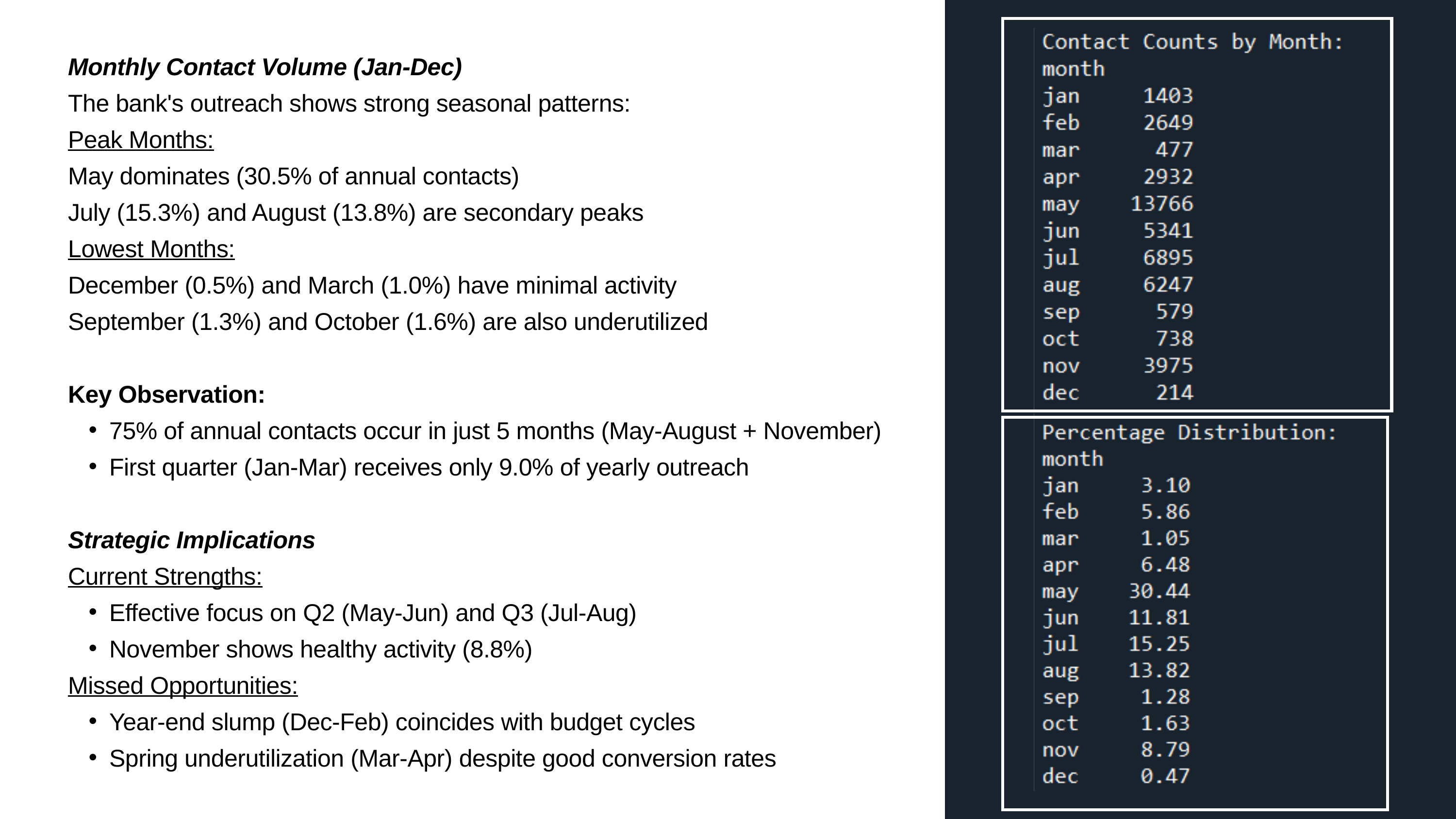

Monthly Contact Volume (Jan-Dec)
The bank's outreach shows strong seasonal patterns:
Peak Months:
May dominates (30.5% of annual contacts)
July (15.3%) and August (13.8%) are secondary peaks
Lowest Months:
December (0.5%) and March (1.0%) have minimal activity
September (1.3%) and October (1.6%) are also underutilized

Key Observation:
75% of annual contacts occur in just 5 months (May-August + November)
First quarter (Jan-Mar) receives only 9.0% of yearly outreach

Strategic Implications
Current Strengths:
Effective focus on Q2 (May-Jun) and Q3 (Jul-Aug)
November shows healthy activity (8.8%)
Missed Opportunities:
Year-end slump (Dec-Feb) coincides with budget cycles
Spring underutilization (Mar-Apr) despite good conversion rates